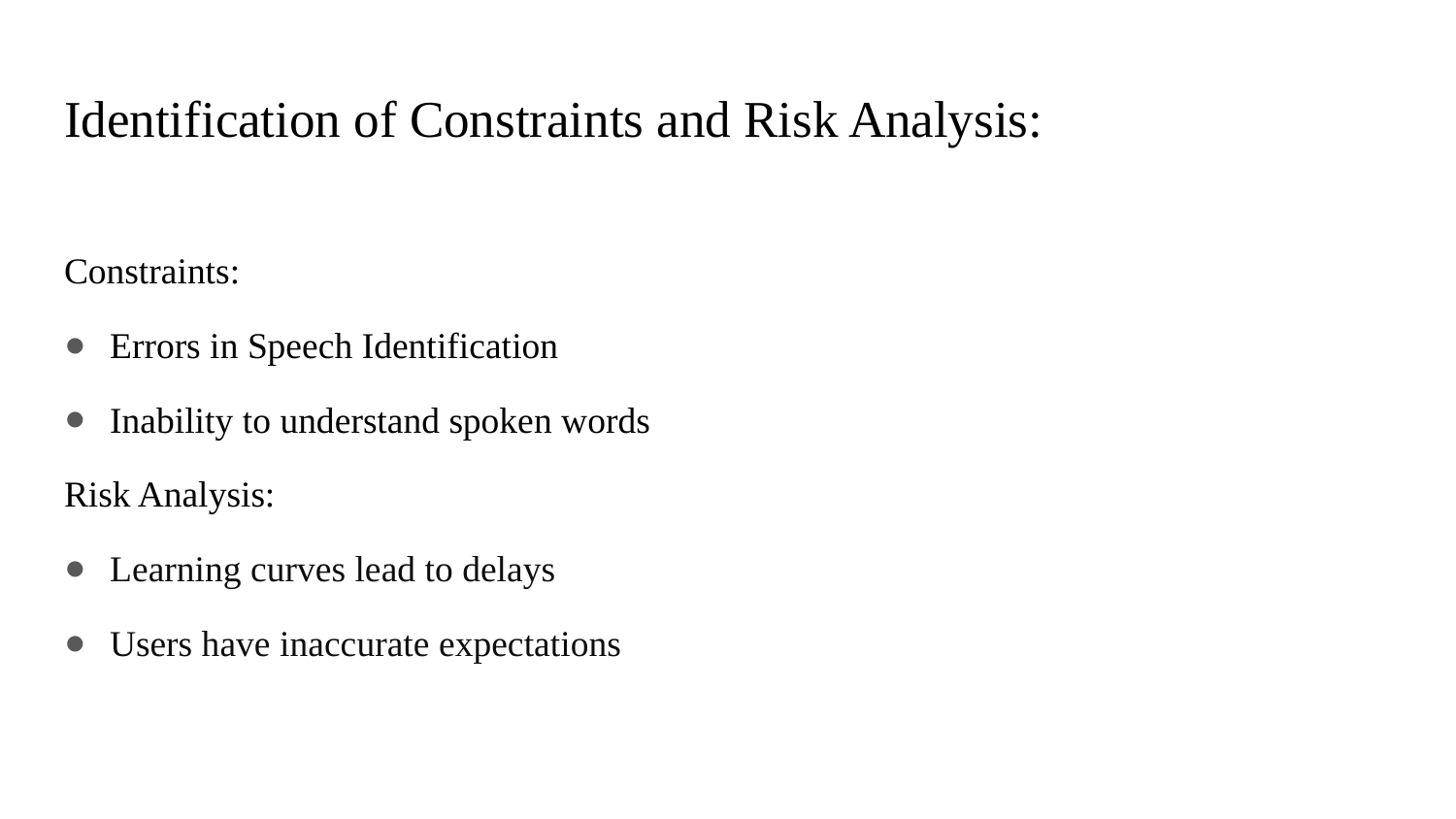

# Identification of Constraints and Risk Analysis:
Constraints:
Errors in Speech Identification
Inability to understand spoken words
Risk Analysis:
Learning curves lead to delays
Users have inaccurate expectations